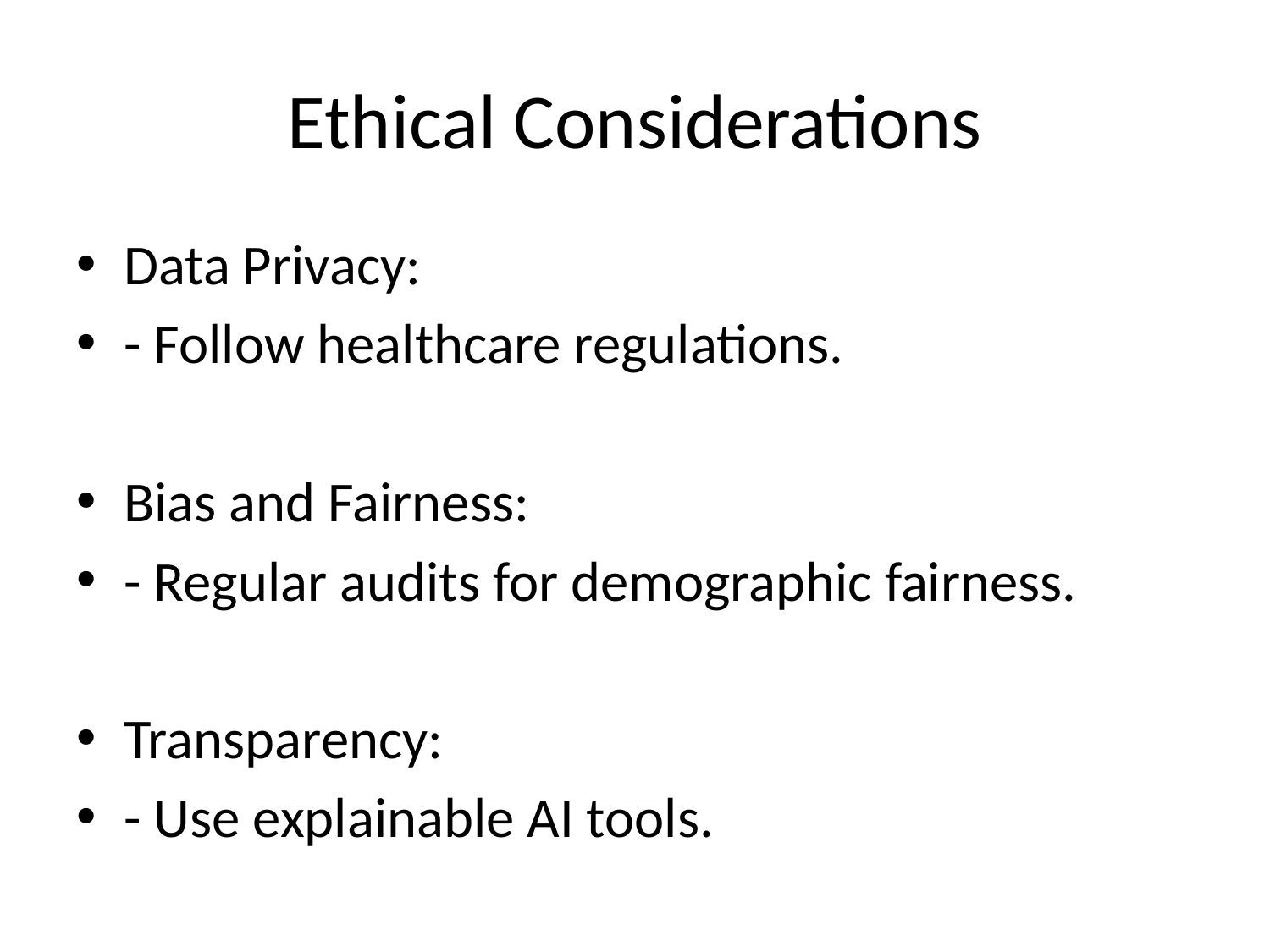

# Ethical Considerations
Data Privacy:
- Follow healthcare regulations.

Bias and Fairness:
- Regular audits for demographic fairness.

Transparency:
- Use explainable AI tools.

Mitigations:
- Fairness checks, oversight, clear communication.